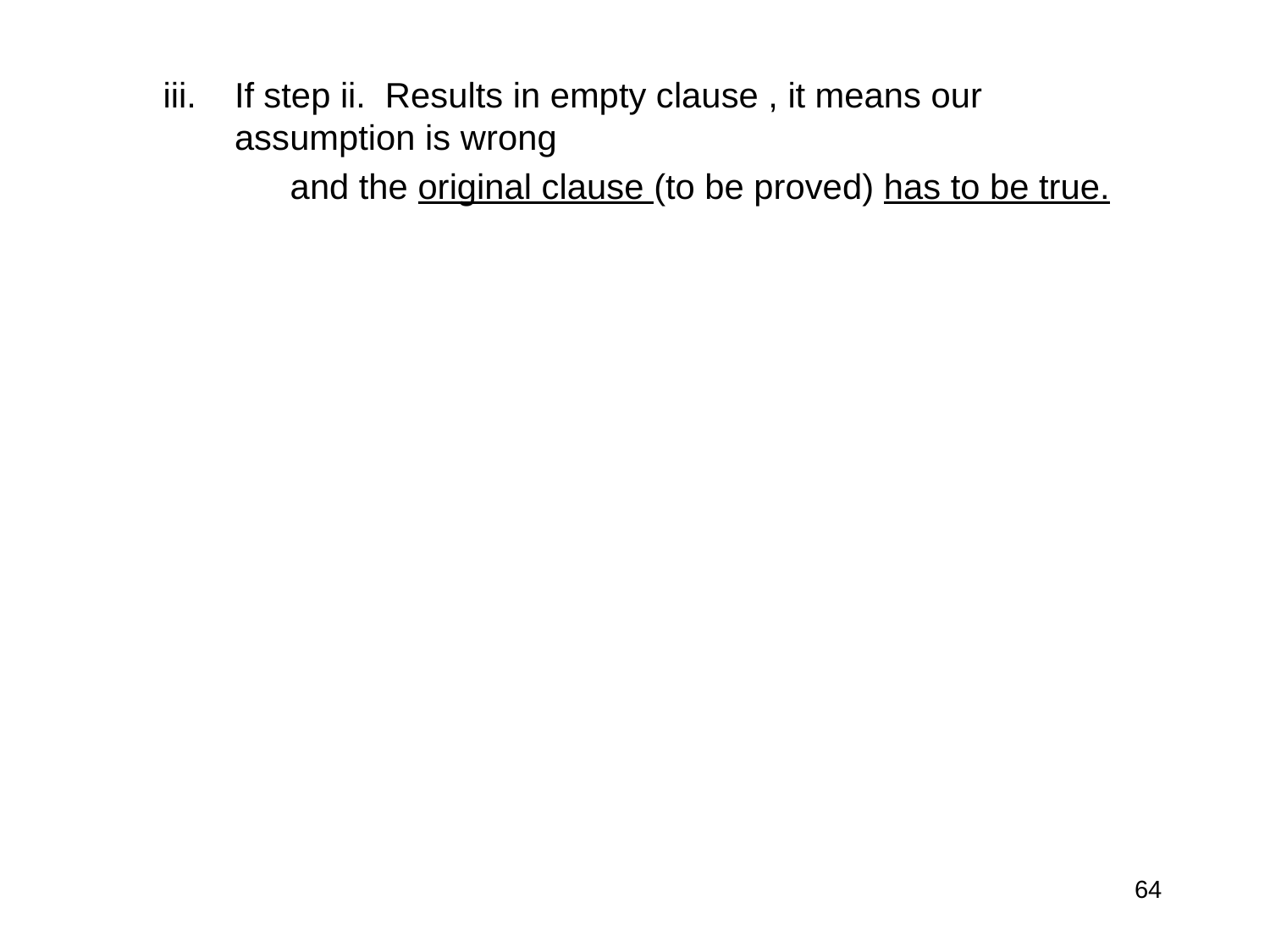

If step ii.  Results in empty clause , it means our assumption is wrong
	and the original clause (to be proved) has to be true.
64